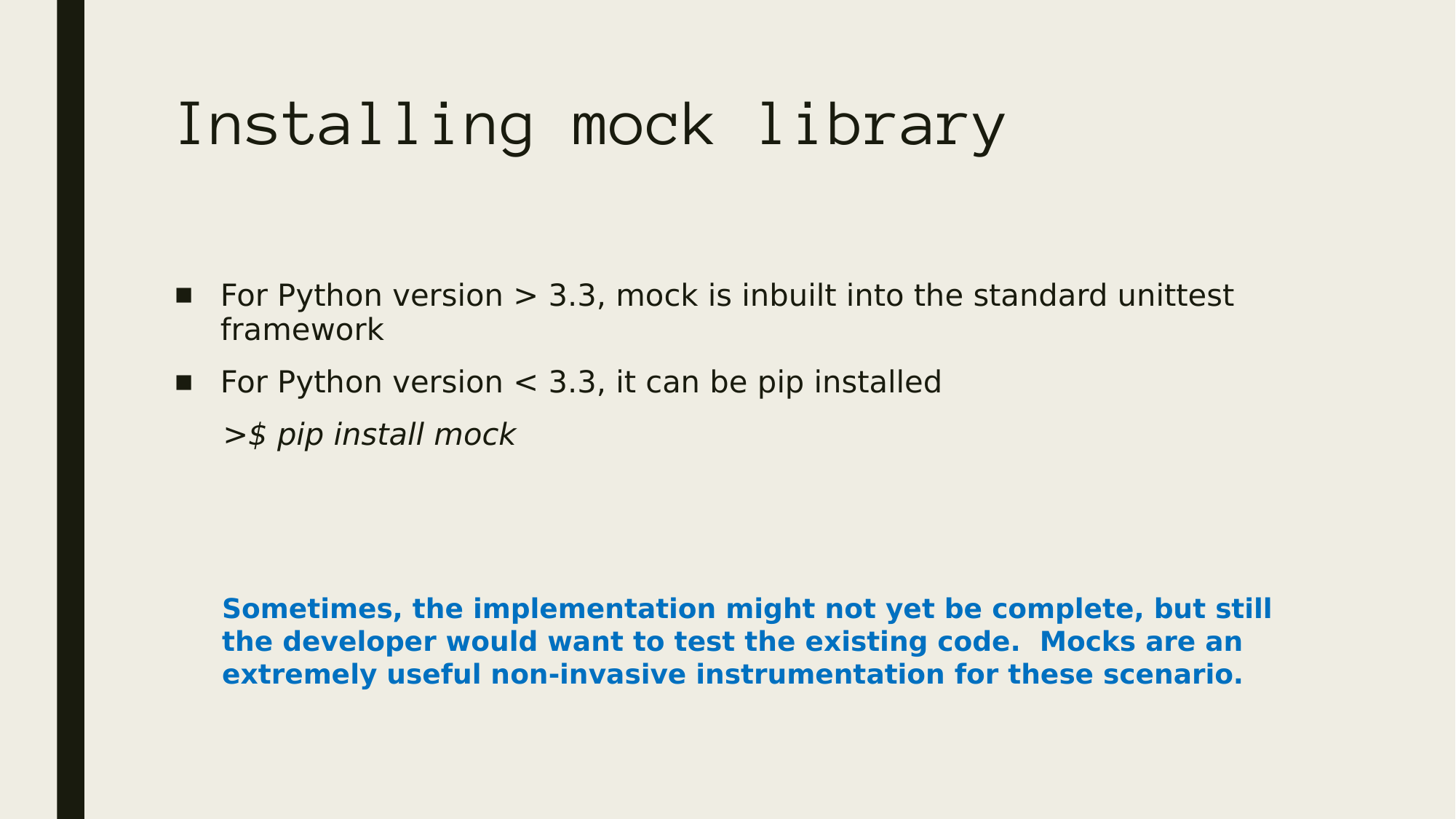

# Installing mock library
For Python version > 3.3, mock is inbuilt into the standard unittest framework
For Python version < 3.3, it can be pip installed
     >$ pip install mock
Sometimes, the implementation might not yet be complete, but still the developer would want to test the existing code.  Mocks are an extremely useful non-invasive instrumentation for these scenario.